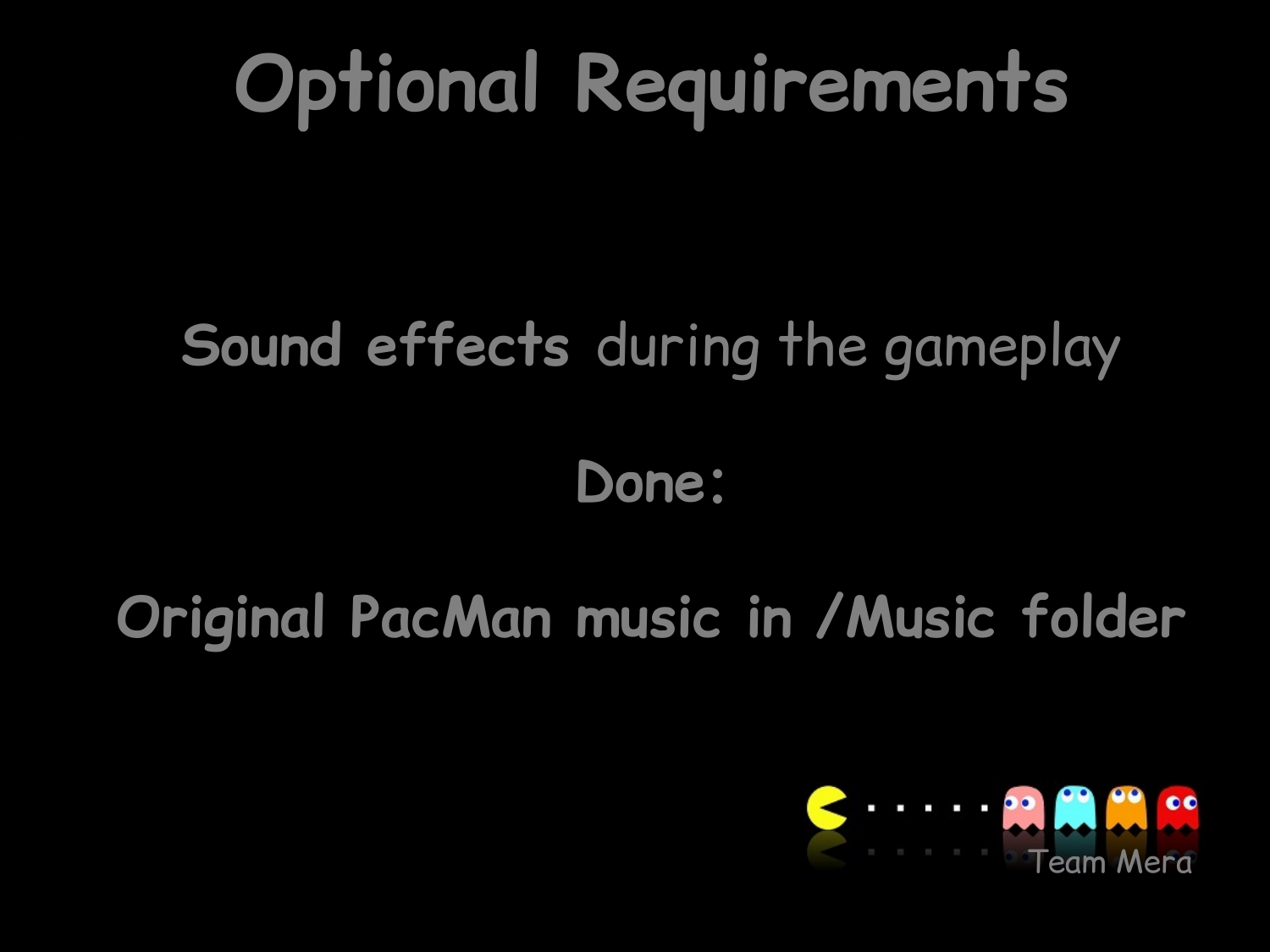

Optional Requirements
Sound effects during the gameplay

Done:

Original PacMan music in /Music folder